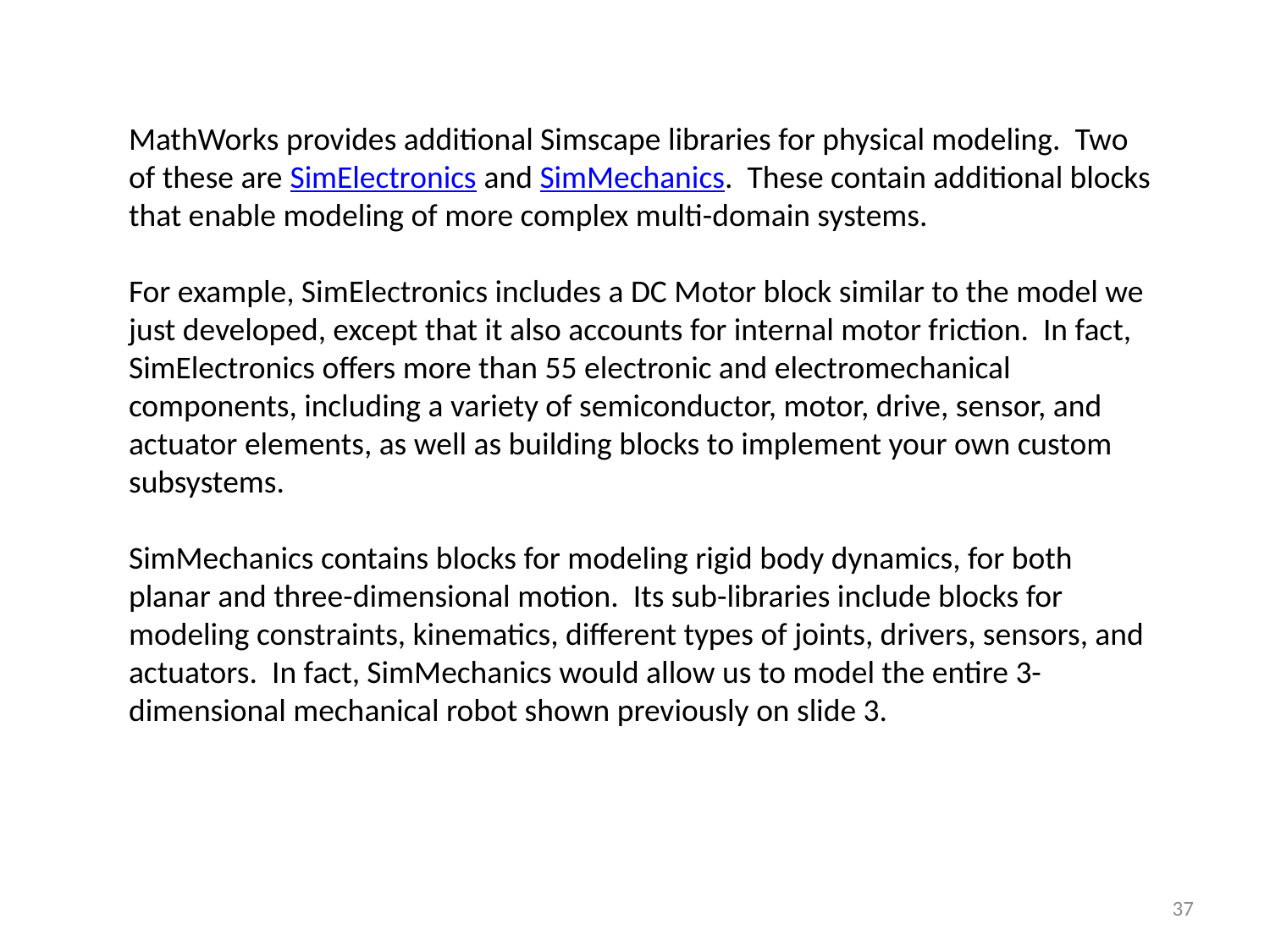

MathWorks provides additional Simscape libraries for physical modeling.  Two of these are SimElectronics and SimMechanics.  These contain additional blocks that enable modeling of more complex multi-domain systems.

For example, SimElectronics includes a DC Motor block similar to the model we just developed, except that it also accounts for internal motor friction.  In fact, SimElectronics offers more than 55 electronic and electromechanical components, including a variety of semiconductor, motor, drive, sensor, and actuator elements, as well as building blocks to implement your own custom subsystems.

SimMechanics contains blocks for modeling rigid body dynamics, for both planar and three-dimensional motion.  Its sub-libraries include blocks for modeling constraints, kinematics, different types of joints, drivers, sensors, and actuators.  In fact, SimMechanics would allow us to model the entire 3-dimensional mechanical robot shown previously on slide 3.
37